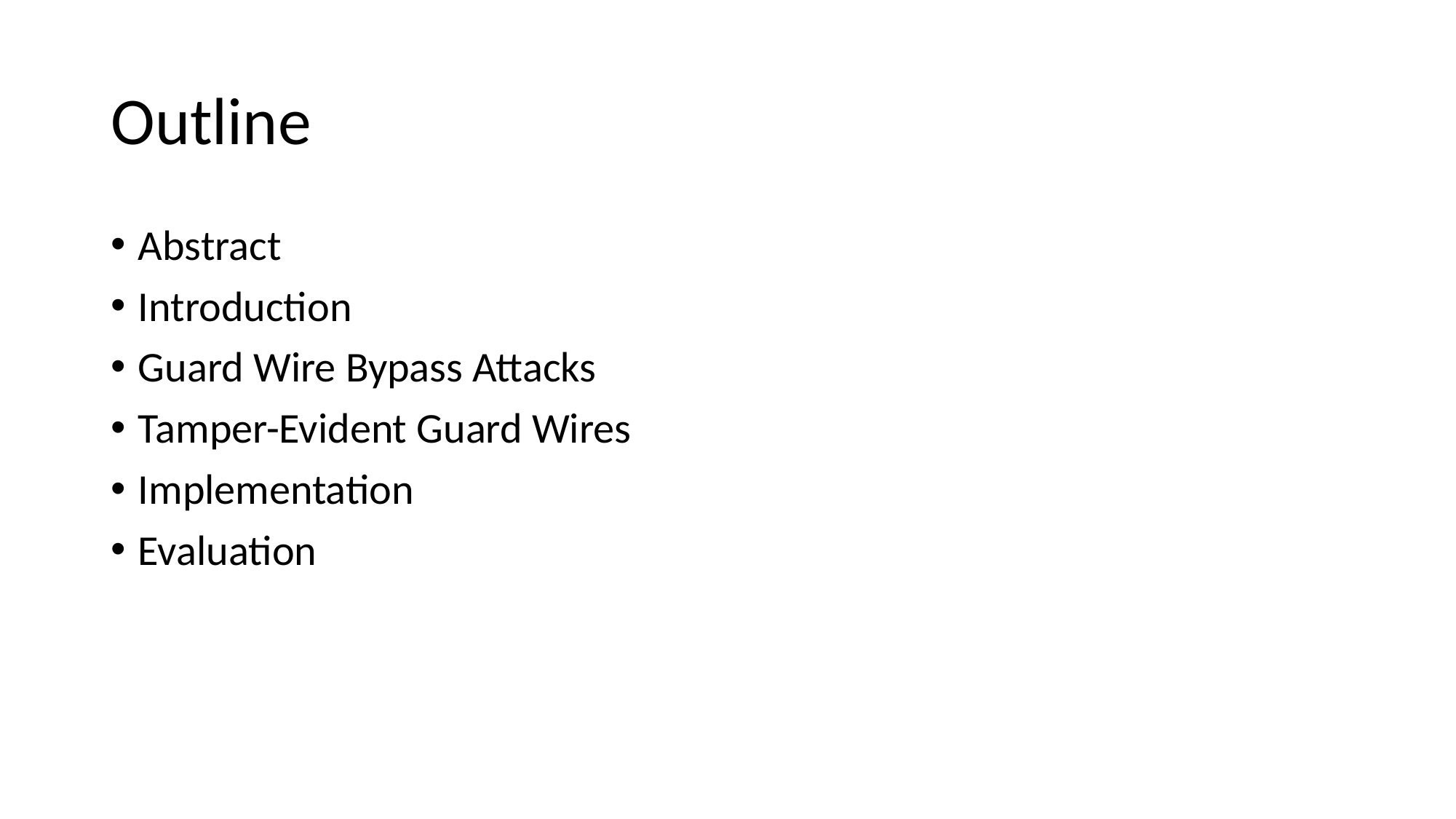

# Outline
Abstract
Introduction
Guard Wire Bypass Attacks
Tamper-Evident Guard Wires
Implementation
Evaluation